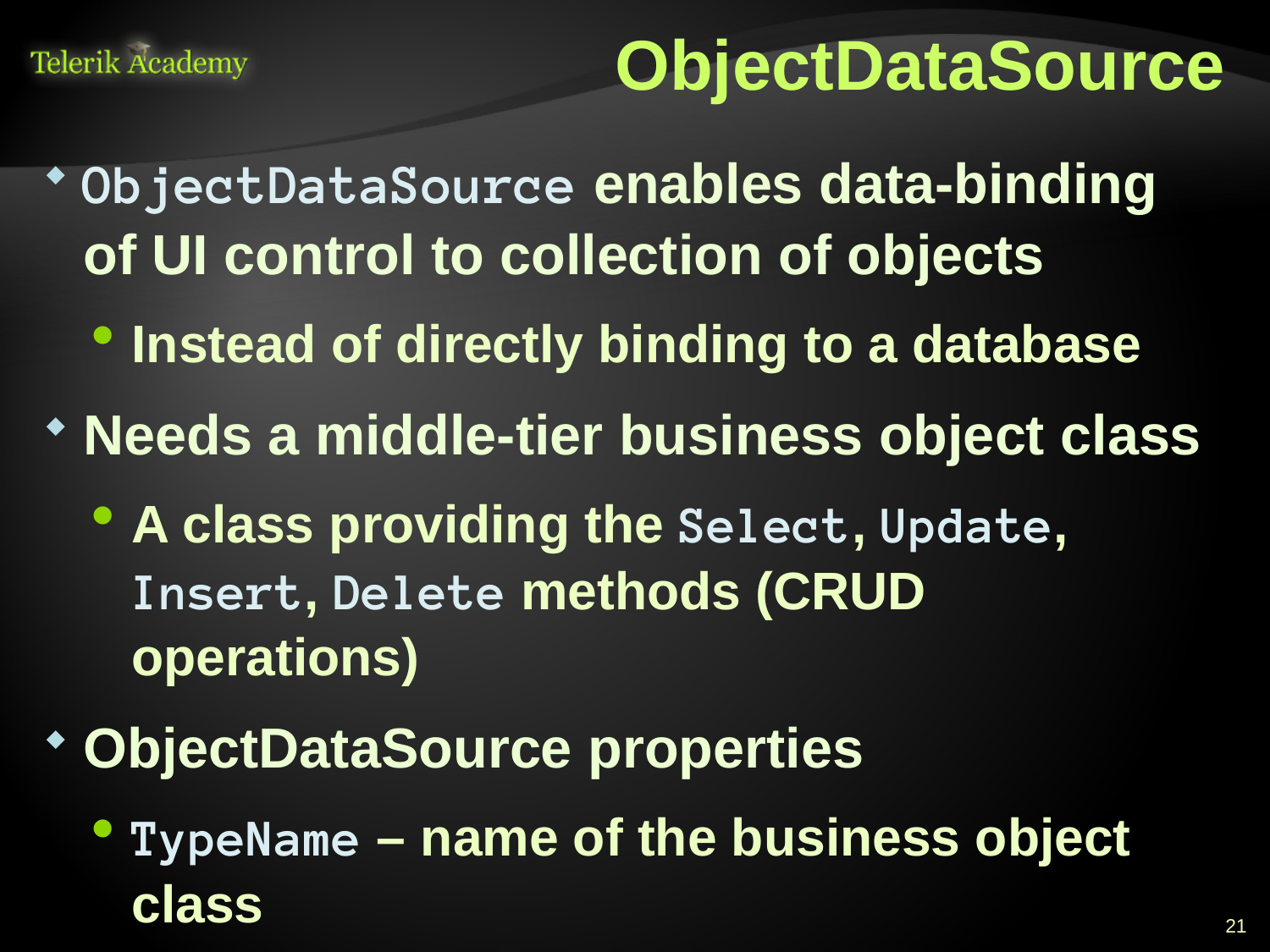

# ObjectDataSource
ObjectDataSource enables data-binding of UI control to collection of objects
Instead of directly binding to a database
Needs a middle-tier business object class
A class providing the Select, Update, Insert, Delete methods (CRUD operations)
ObjectDataSource properties
TypeName – name of the business object class
SelectMethod, UpdateMethod, …
21